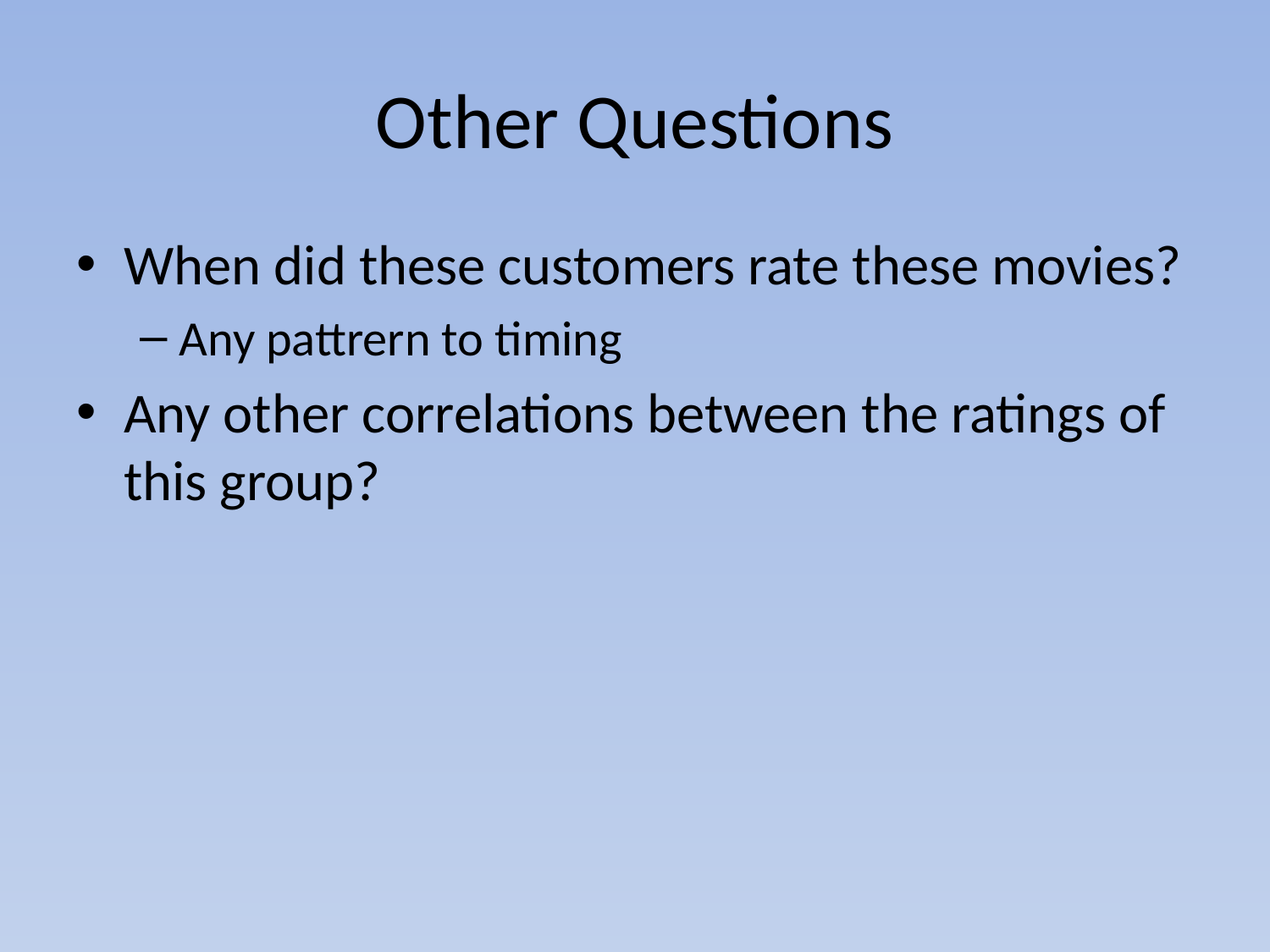

# Other Questions
When did these customers rate these movies?
Any pattrern to timing
Any other correlations between the ratings of this group?